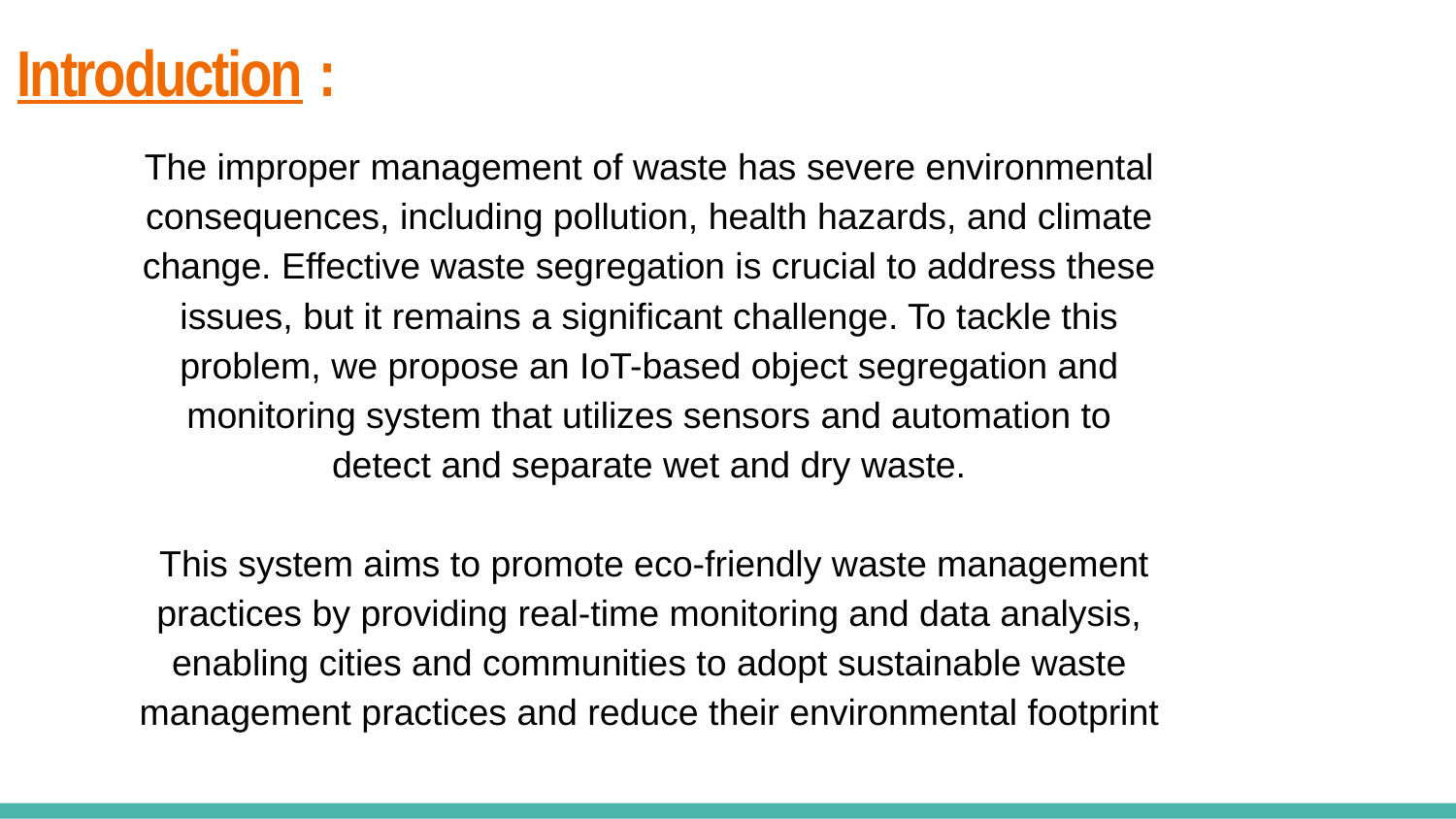

# Introduction :
The improper management of waste has severe environmental consequences, including pollution, health hazards, and climate change. Effective waste segregation is crucial to address these issues, but it remains a significant challenge. To tackle this problem, we propose an IoT-based object segregation and monitoring system that utilizes sensors and automation to detect and separate wet and dry waste.
 This system aims to promote eco-friendly waste management practices by providing real-time monitoring and data analysis, enabling cities and communities to adopt sustainable waste management practices and reduce their environmental footprint